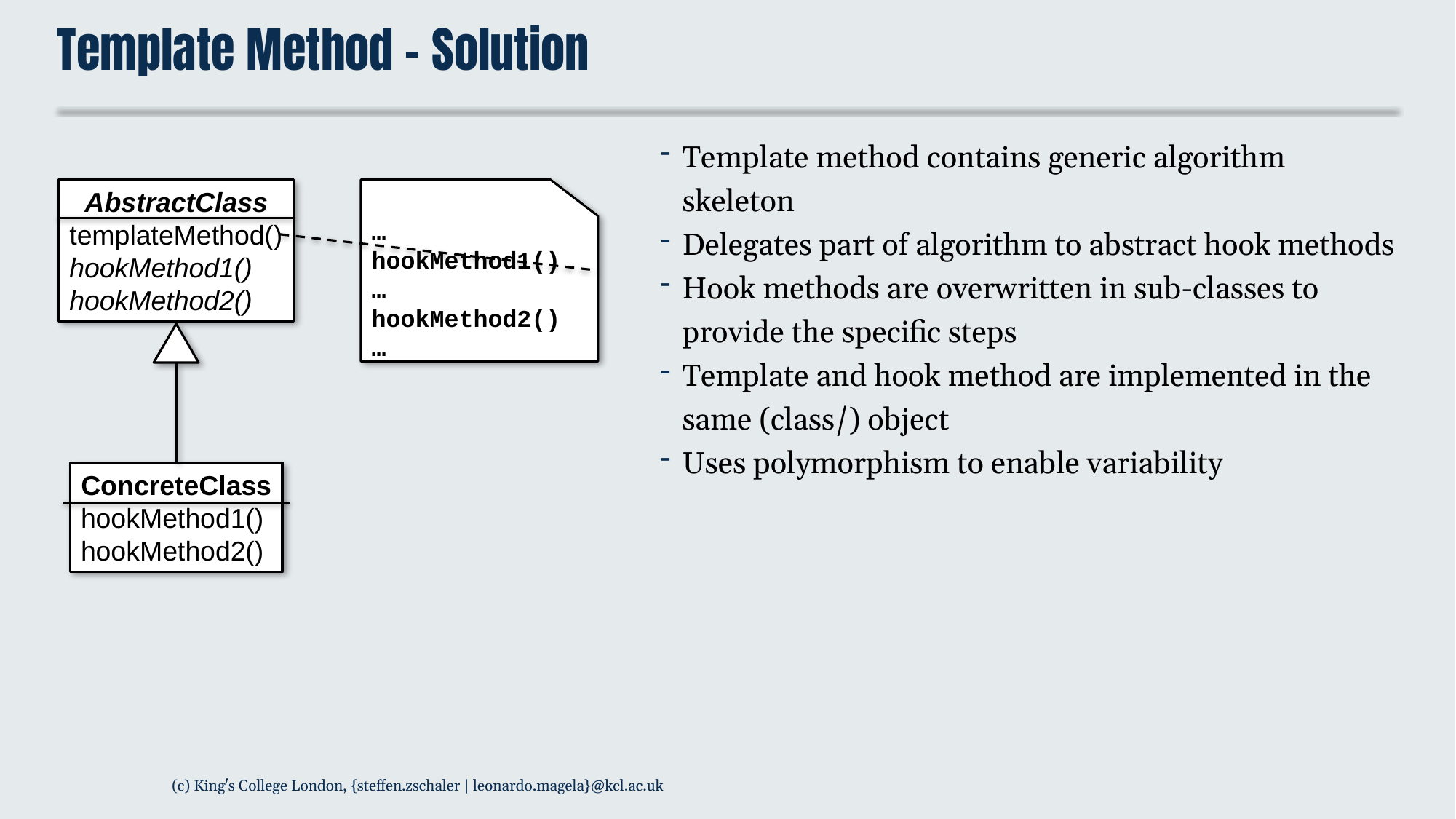

# Template Method – Solution
Template method contains generic algorithm skeleton
Delegates part of algorithm to abstract hook methods
Hook methods are overwritten in sub-classes to provide the specific steps
Template and hook method are implemented in the same (class/) object
Uses polymorphism to enable variability
AbstractClass
templateMethod()
hookMethod1()
hookMethod2()
…
hookMethod1()
…
hookMethod2()
…

ConcreteClass
hookMethod1()
hookMethod2()

(c) King's College London, {steffen.zschaler | leonardo.magela}@kcl.ac.uk